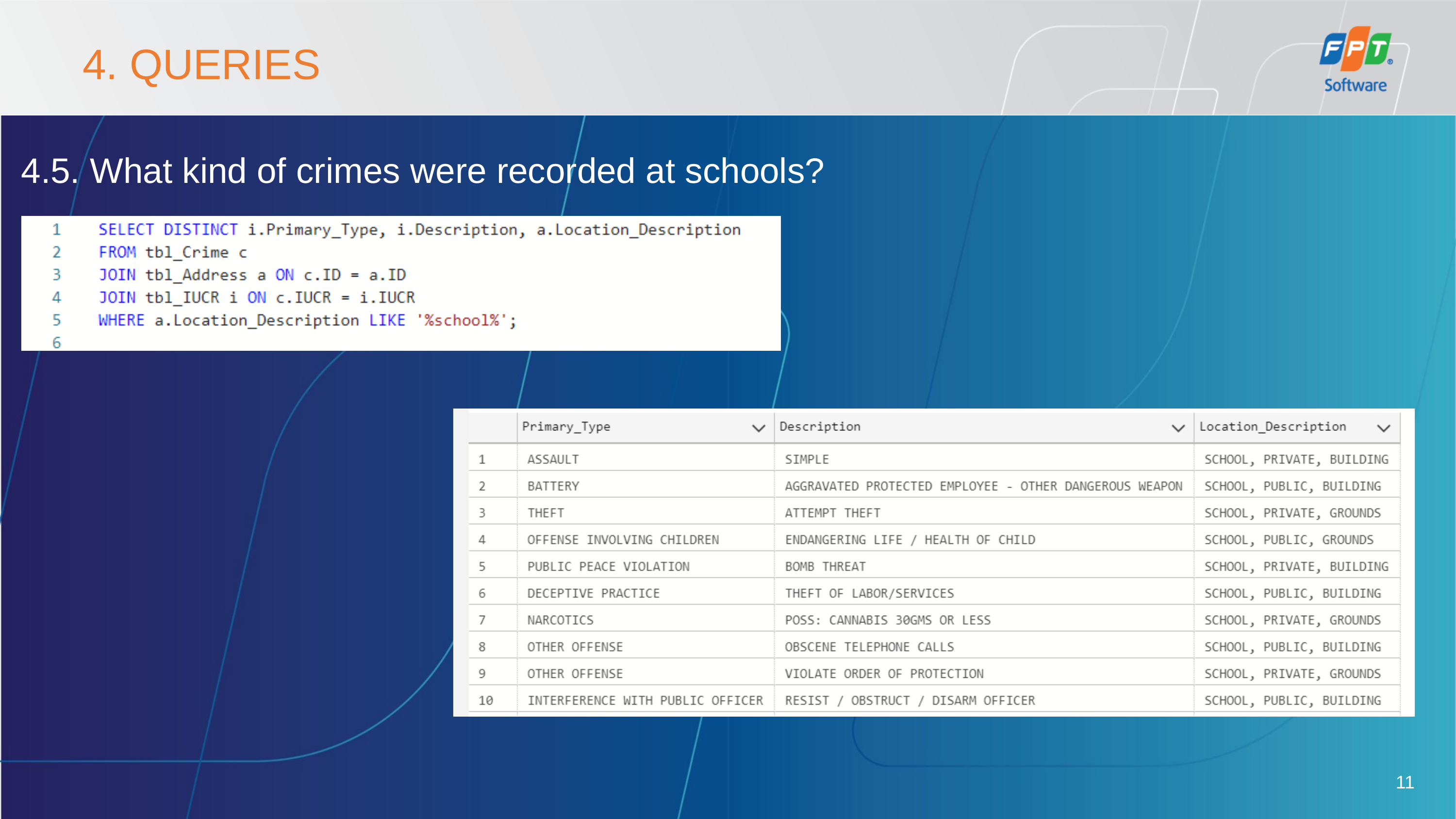

4. QUERIES
4.5. What kind of crimes were recorded at schools?

11